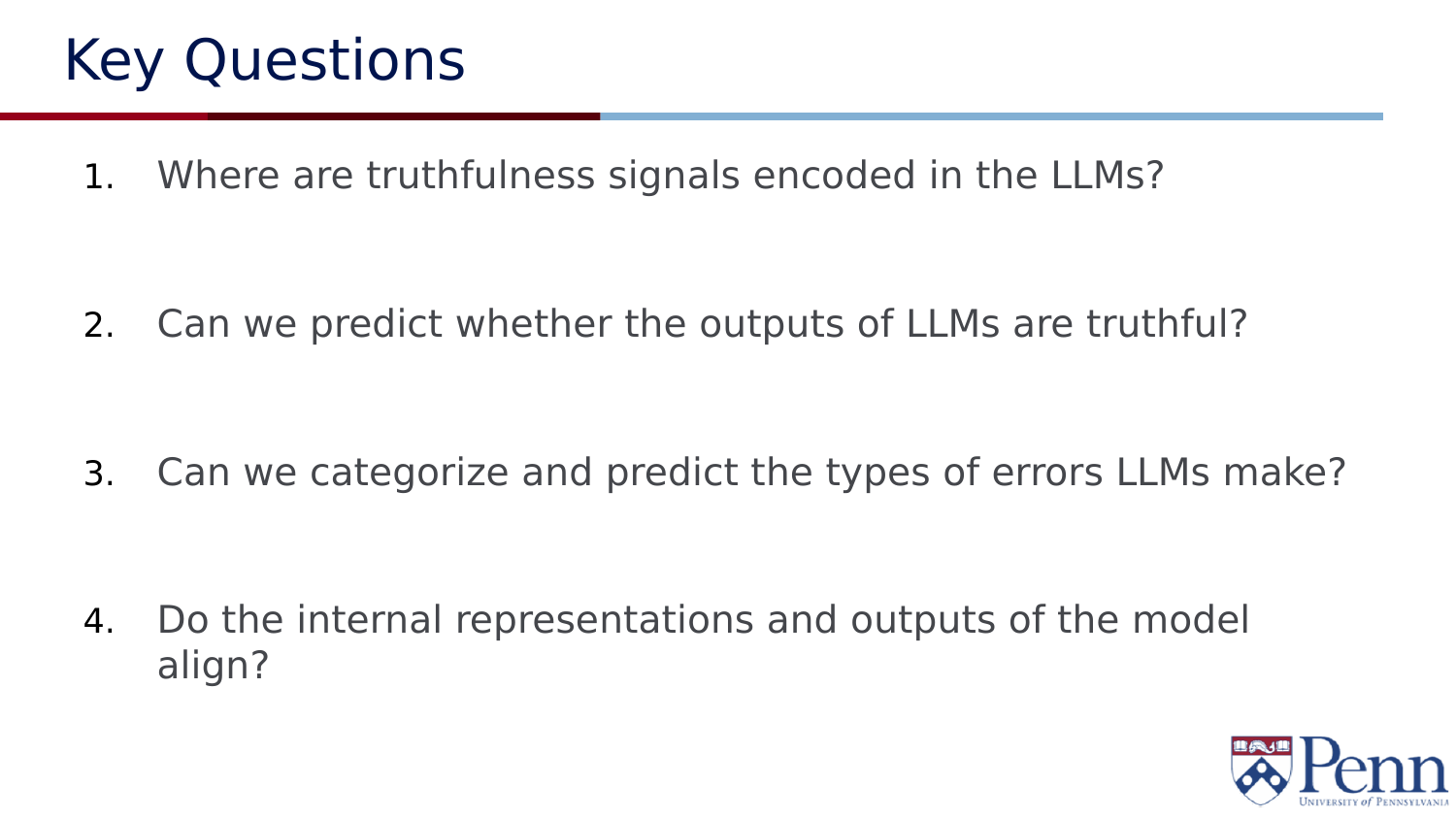

# Key Questions
Where are truthfulness signals encoded in the LLMs?

Can we predict whether the outputs of LLMs are truthful?

Can we categorize and predict the types of errors LLMs make?

Do the internal representations and outputs of the model align?